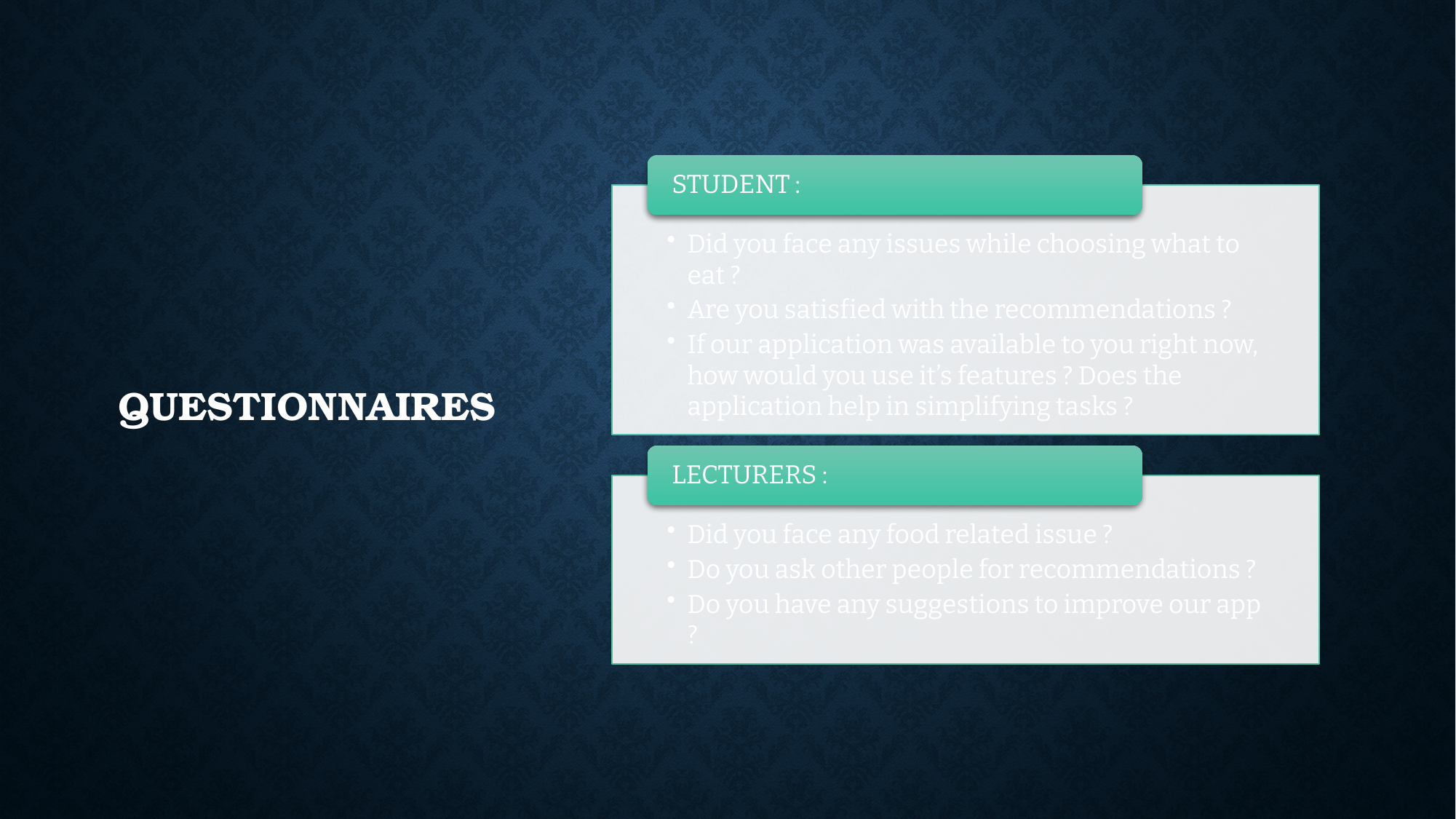

# QUESTIONNAIRES
Did you face any issues while choosing what to eat ?
Are you satisfied with the recommendations ?
If our application was available to you right now,  how would you use it’s features ? Does the application help in simplifying tasks ?
STUDENT :
Did you face any food related issue ?
Do you ask other people for recommendations ?
Do you have any suggestions to improve our app ?
LECTURERS :